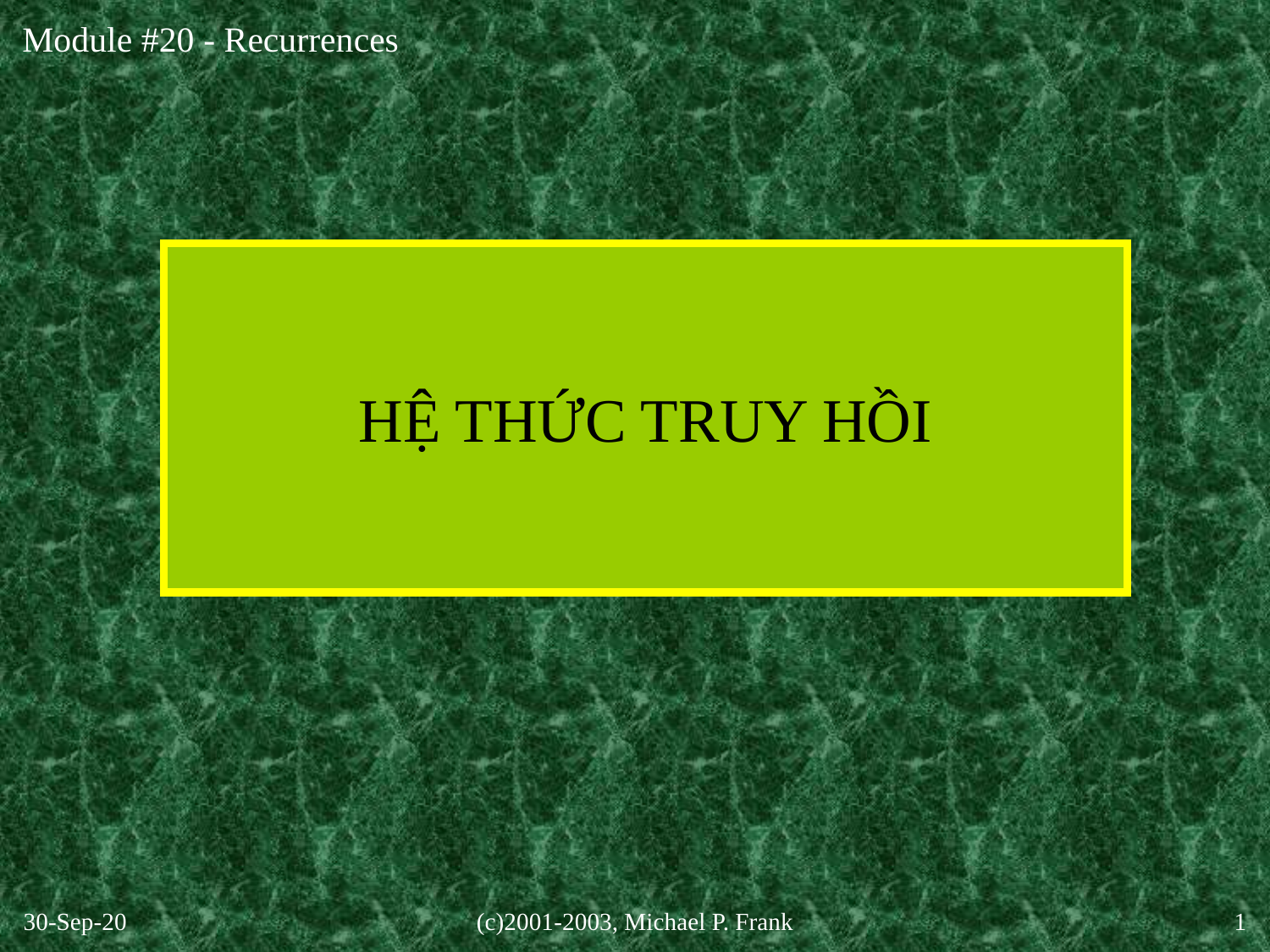

# HỆ THỨC TRUY HỒI
30-Sep-20
(c)2001-2003, Michael P. Frank
1